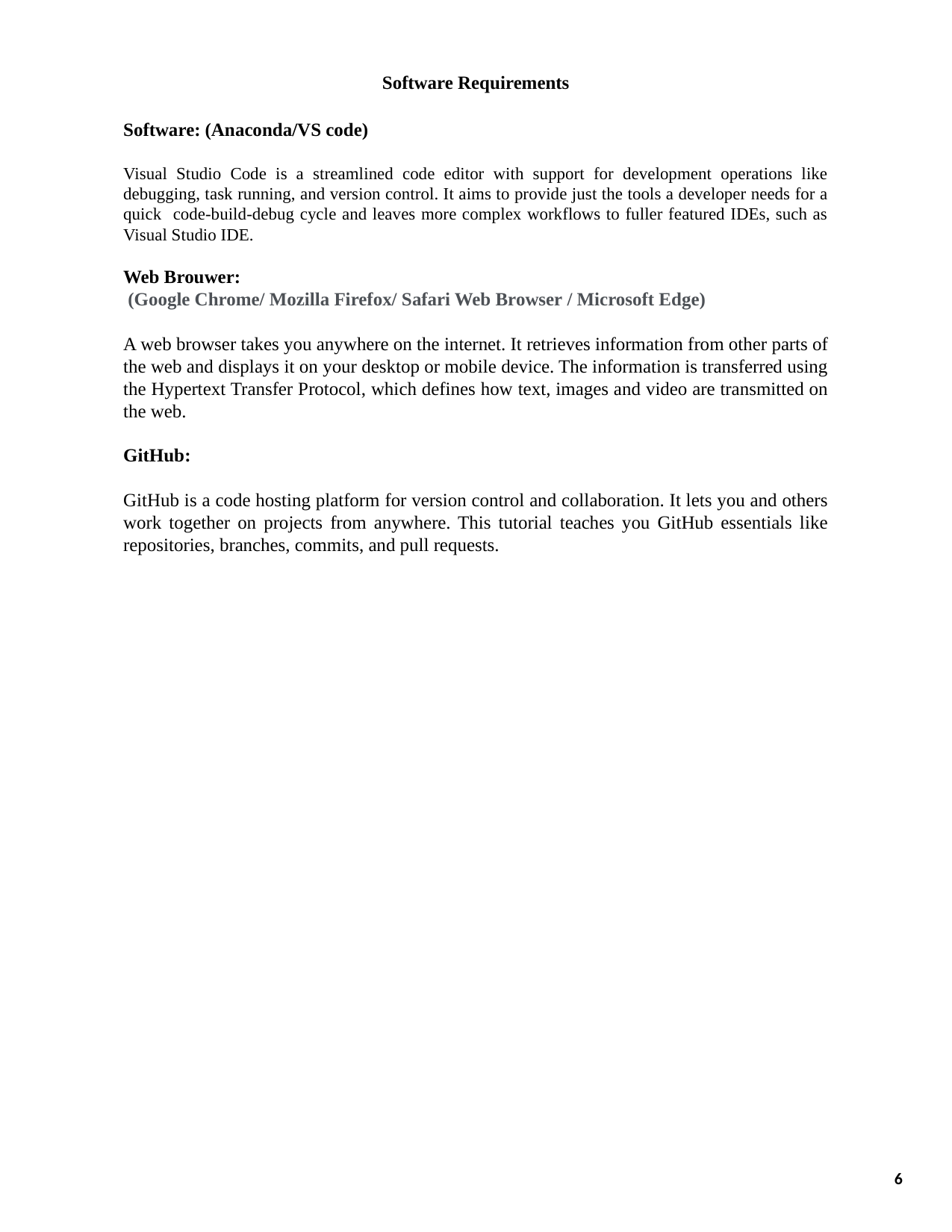

Software Requirements
Software: (Anaconda/VS code)

Visual Studio Code is a streamlined code editor with support for development operations like debugging, task running, and version control. It aims to provide just the tools a developer needs for a quick  code-build-debug cycle and leaves more complex workflows to fuller featured IDEs, such as Visual Studio IDE.

Web Brouwer:
 (Google Chrome/ Mozilla Firefox/ Safari Web Browser / Microsoft Edge)

A web browser takes you anywhere on the internet. It retrieves information from other parts of the web and displays it on your desktop or mobile device. The information is transferred using the Hypertext Transfer Protocol, which defines how text, images and video are transmitted on the web.

GitHub:

GitHub is a code hosting platform for version control and collaboration. It lets you and others work together on projects from anywhere. This tutorial teaches you GitHub essentials like repositories, branches, commits, and pull requests.
6